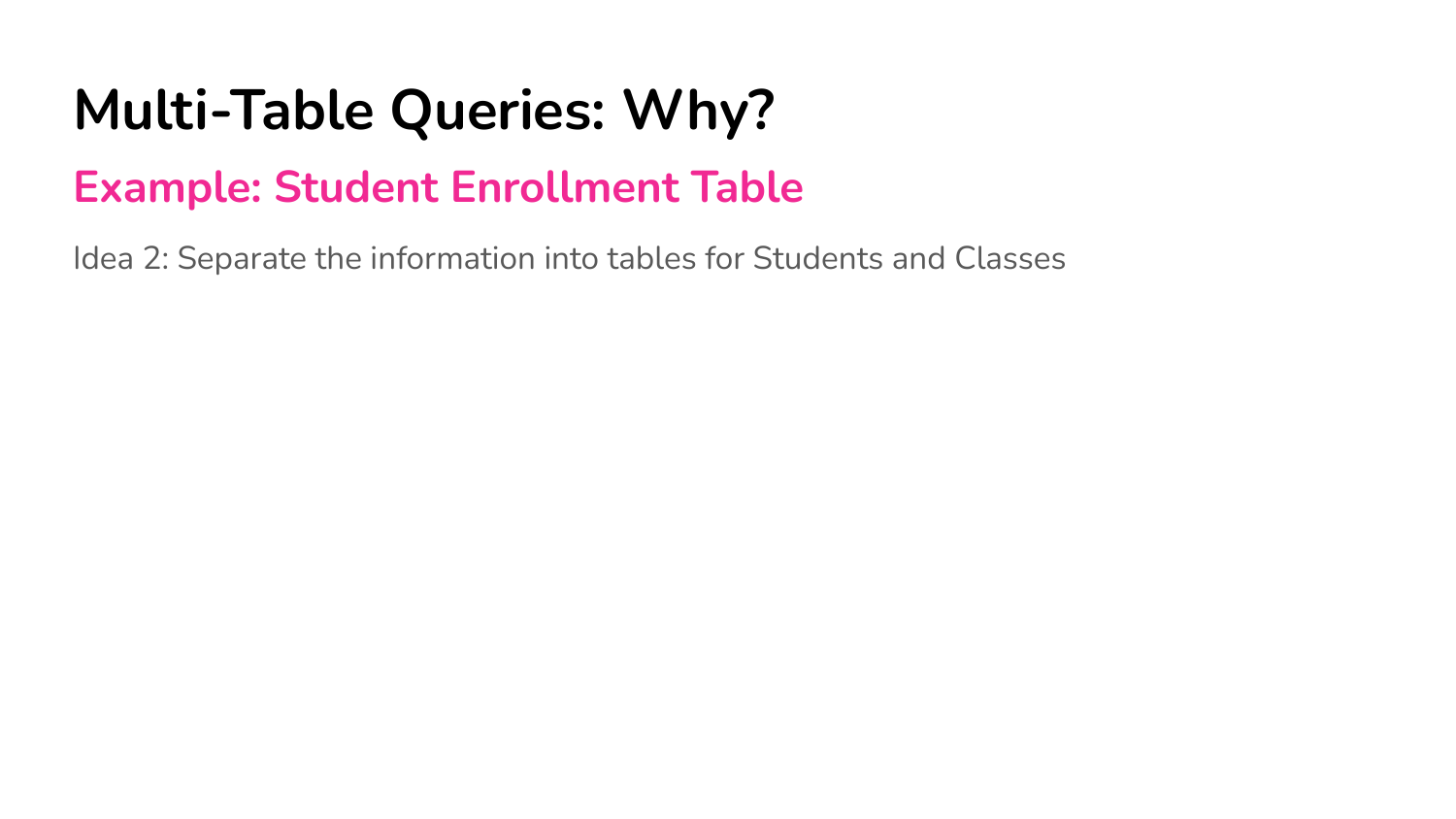

# Multi-Table Queries: Why?
Example: Student Enrollment Table
Idea 2: Separate the information into tables for Students and Classes